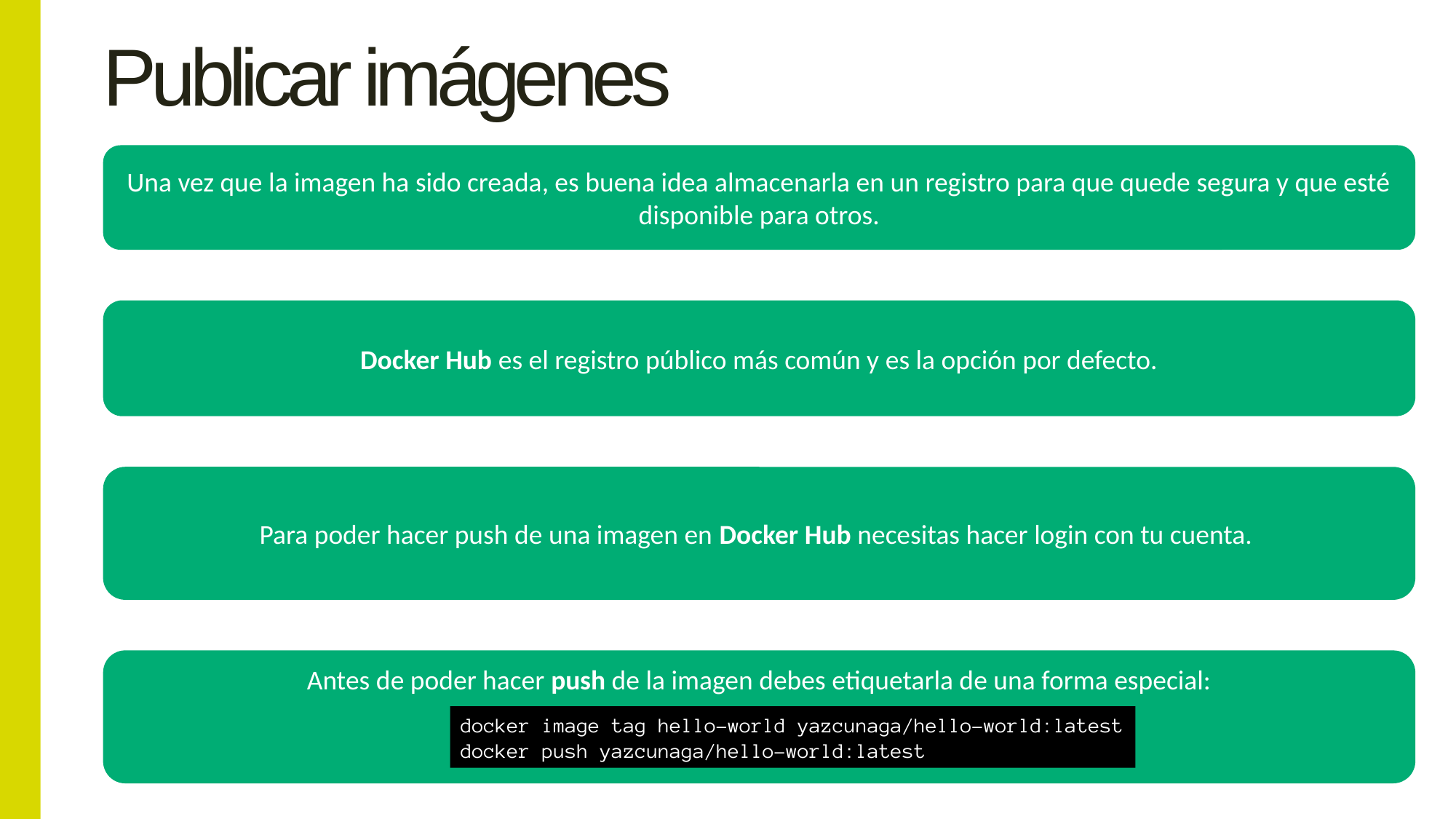

# Publicar imágenes
Una vez que la imagen ha sido creada, es buena idea almacenarla en un registro para que quede segura y que esté disponible para otros.
Docker Hub es el registro público más común y es la opción por defecto.
Para poder hacer push de una imagen en Docker Hub necesitas hacer login con tu cuenta. ﻿
Antes de poder hacer push de la imagen debes etiquetarla de una forma especial:
docker image tag hello-world yazcunaga/hello-world:latest
docker push yazcunaga/hello-world:latest